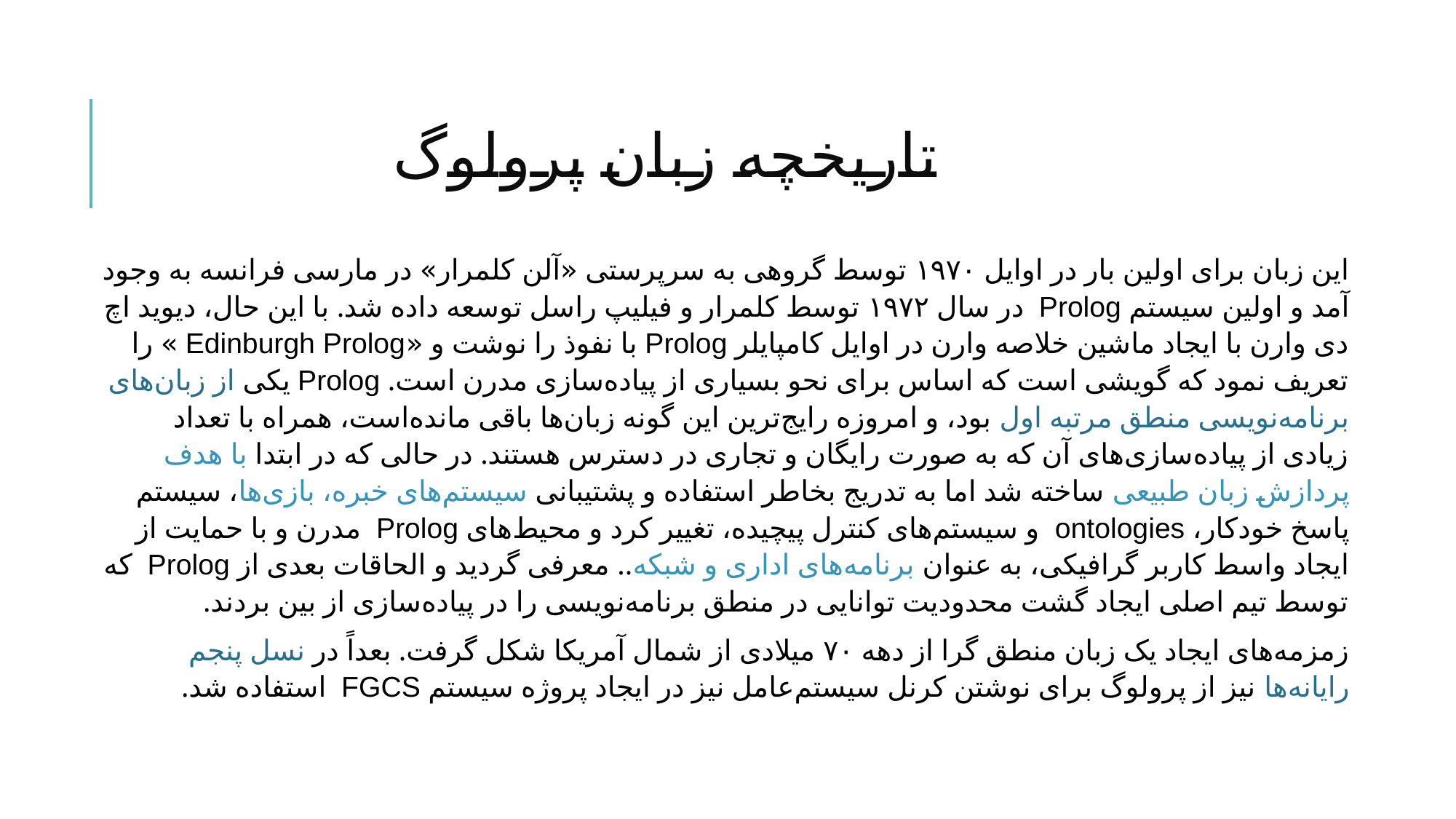

# تاریخچه زبان پرولوگ
این زبان برای اولین بار در اوایل ۱۹۷۰ توسط گروهی به سرپرستی «آلن کلمرار» در مارسی فرانسه به وجود آمد و اولین سیستم Prolog  در سال ۱۹۷۲ توسط کلمرار و فیلیپ راسل توسعه داده شد. با این حال، دیوید اچ دی وارن با ایجاد ماشین خلاصه وارن در اوایل کامپایلر Prolog با نفوذ را نوشت و «Edinburgh Prolog » را تعریف نمود که گویشی است که اساس برای نحو بسیاری از پیاده‌سازی مدرن است. Prolog یکی از زبان‌های برنامه‌نویسی منطق مرتبه اول بود، و امروزه رایج‌ترین این گونه زبان‌ها باقی مانده‌است، همراه با تعداد زیادی از پیاده‌سازی‌های آن که به صورت رایگان و تجاری در دسترس هستند. در حالی که در ابتدا با هدف پردازش زبان طبیعی ساخته شد اما به تدریج بخاطر استفاده و پشتیبانی سیستم‌های خبره، بازی‌ها، سیستم پاسخ خودکار، ontologies  و سیستم‌های کنترل پیچیده، تغییر کرد و محیط‌های Prolog  مدرن و با حمایت از ایجاد واسط کاربر گرافیکی، به عنوان برنامه‌های اداری و شبکه.. معرفی گردید و الحاقات بعدی از Prolog  که توسط تیم اصلی ایجاد گشت محدودیت توانایی در منطق برنامه‌نویسی را در پیاده‌سازی از بین بردند.
زمزمه‌های ایجاد یک زبان منطق گرا از دهه ۷۰ میلادی از شمال آمریکا شکل گرفت. بعداً در نسل پنجم رایانه‌ها نیز از پرولوگ برای نوشتن کرنل سیستم‌عامل نیز در ایجاد پروژه سیستم FGCS  استفاده شد.